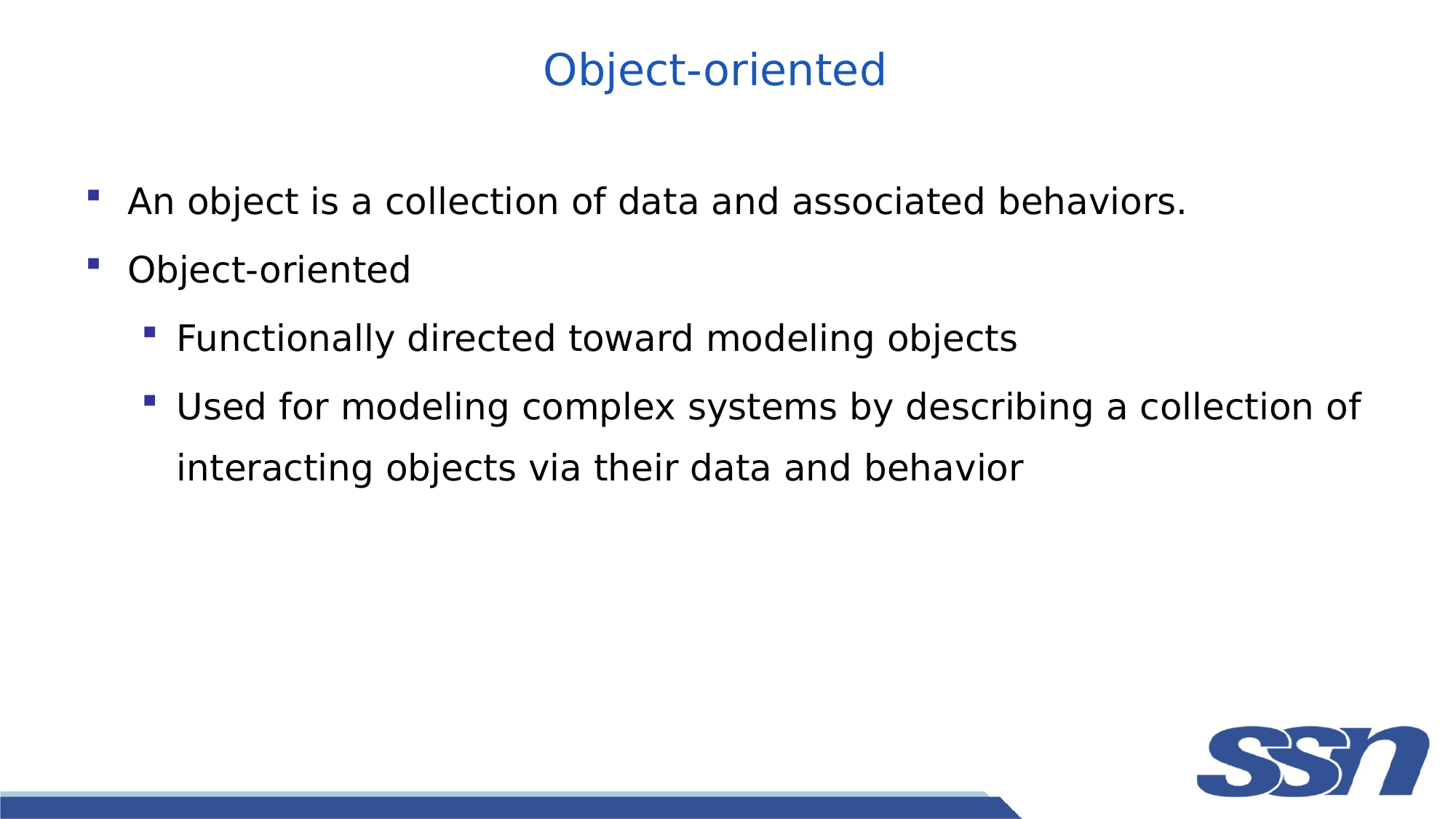

# Object-oriented
An object is a collection of data and associated behaviors.
Object-oriented
Functionally directed toward modeling objects
Used for modeling complex systems by describing a collection of interacting objects via their data and behavior